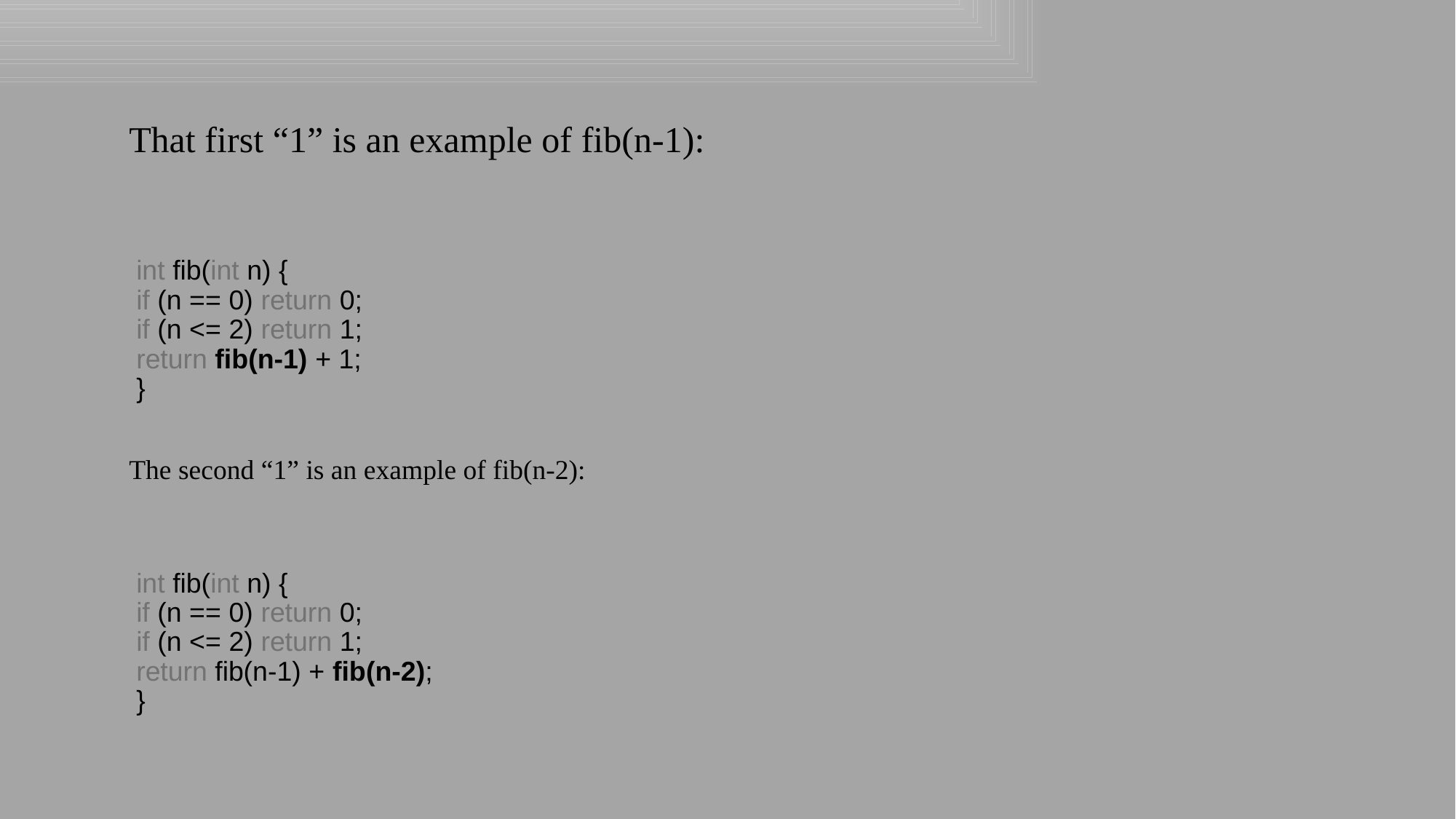

That first “1” is an example of fib(n-1):
int fib(int n) {
if (n == 0) return 0;
if (n <= 2) return 1;
return fib(n-1) + 1;
}
The second “1” is an example of fib(n-2):
int fib(int n) {
if (n == 0) return 0;
if (n <= 2) return 1;
return fib(n-1) + fib(n-2);
}